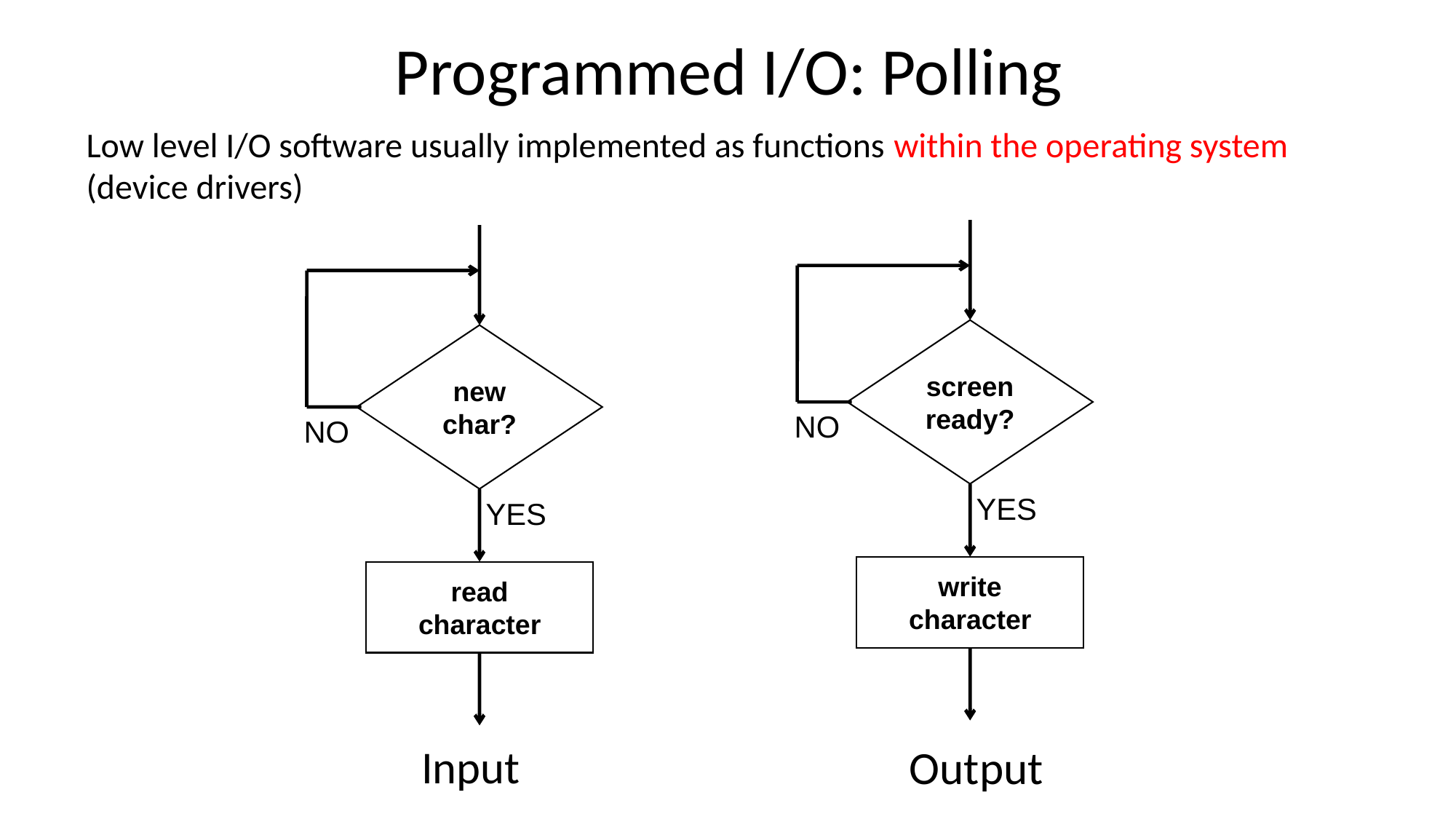

# Programmed I/O: Polling
Low level I/O software usually implemented as functions within the operating system (device drivers)

screen
ready?

NO

YES
write
character

Output

new
char?

NO

YES
read
character

Input